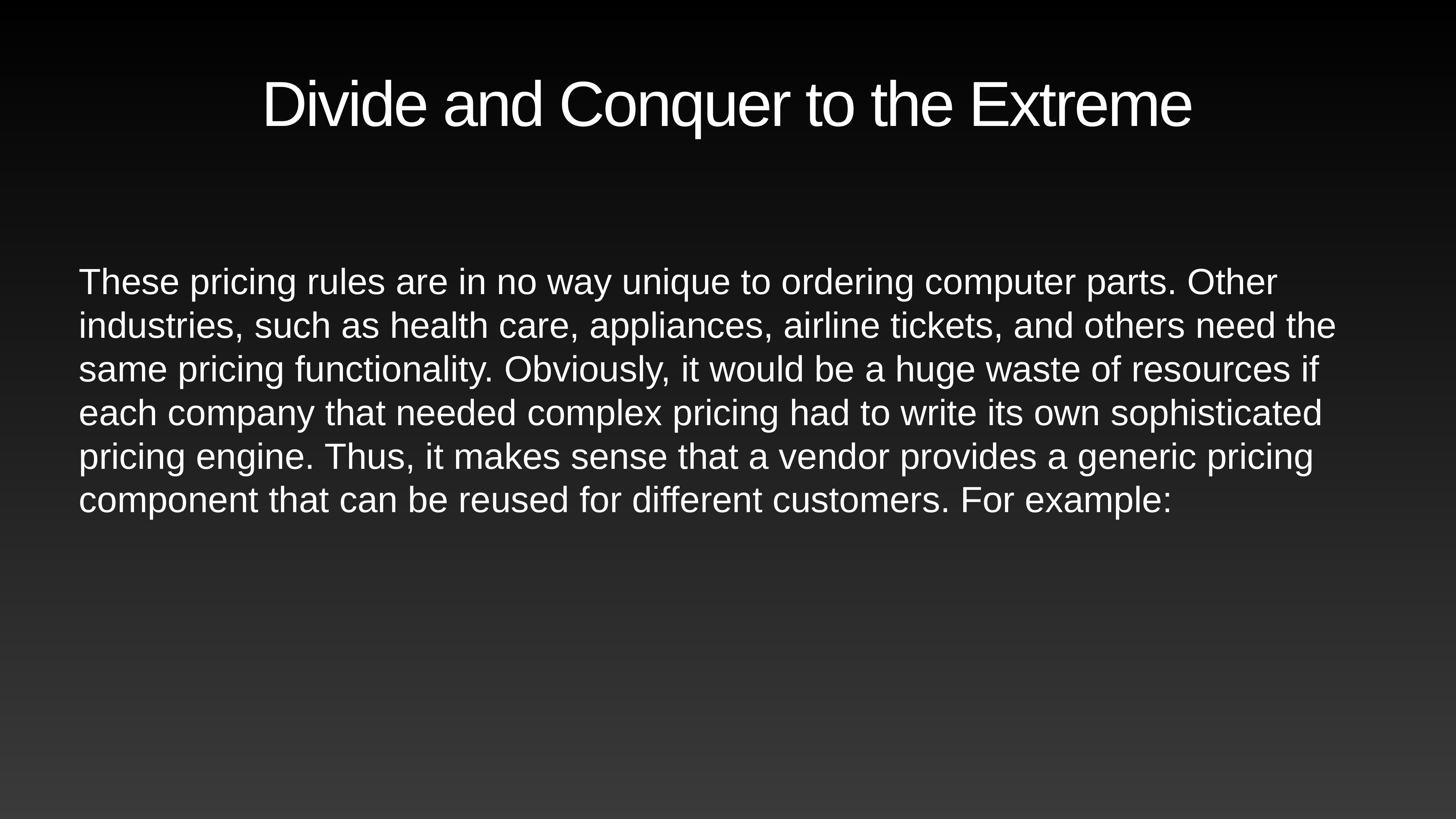

# Divide and Conquer to the Extreme
These pricing rules are in no way unique to ordering computer parts. Other industries, such as health care, appliances, airline tickets, and others need the same pricing functionality. Obviously, it would be a huge waste of resources if each company that needed complex pricing had to write its own sophisticated pricing engine. Thus, it makes sense that a vendor provides a generic pricing component that can be reused for different customers. For example: